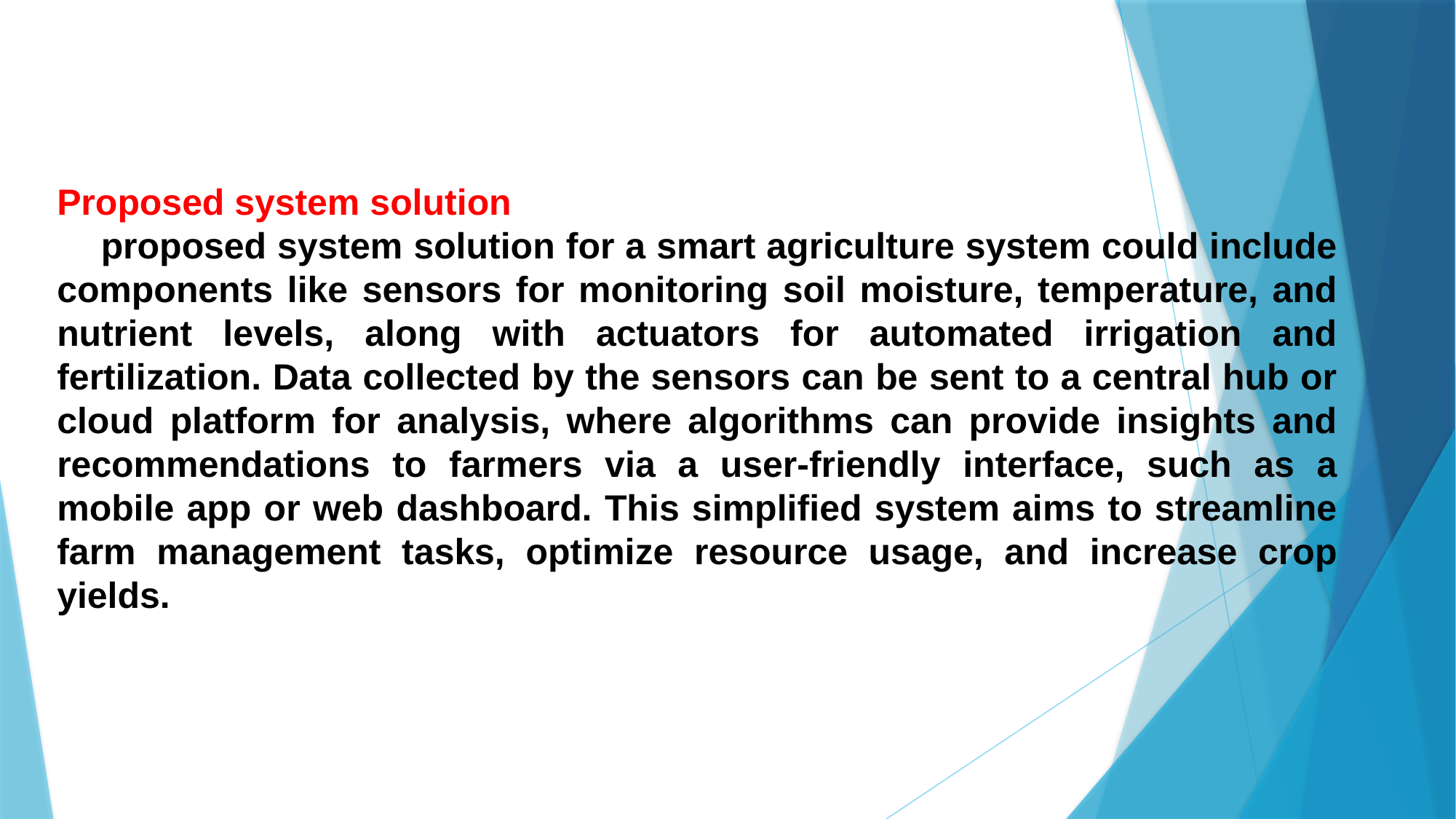

Proposed system solution
    proposed system solution for a smart agriculture system could include components like sensors for monitoring soil moisture, temperature, and nutrient levels, along with actuators for automated irrigation and fertilization. Data collected by the sensors can be sent to a central hub or cloud platform for analysis, where algorithms can provide insights and recommendations to farmers via a user-friendly interface, such as a mobile app or web dashboard. This simplified system aims to streamline farm management tasks, optimize resource usage, and increase crop yields.